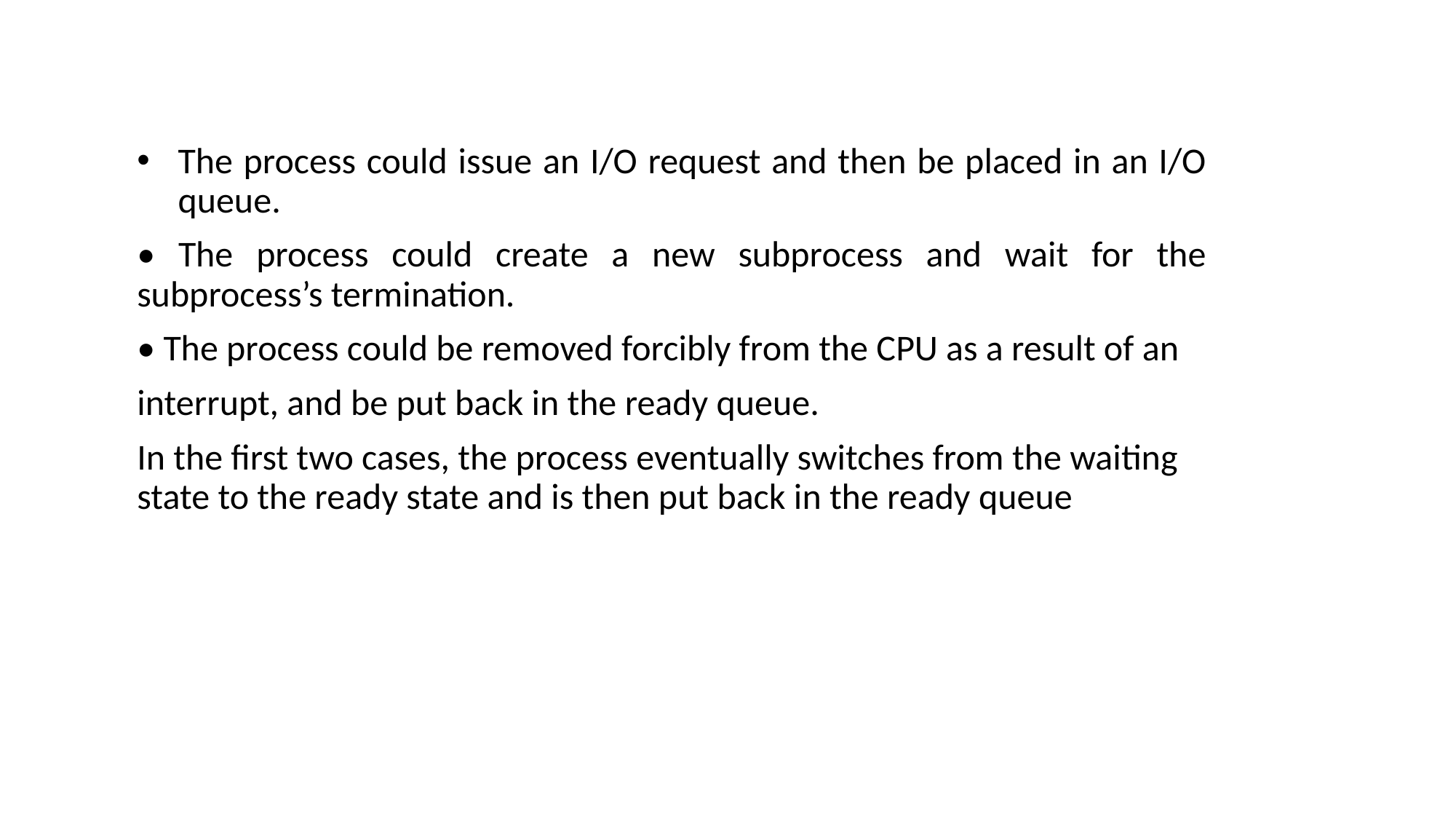

The process could issue an I/O request and then be placed in an I/O queue.
• The process could create a new subprocess and wait for the subprocess’s termination.
• The process could be removed forcibly from the CPU as a result of an
interrupt, and be put back in the ready queue.
In the first two cases, the process eventually switches from the waiting state to the ready state and is then put back in the ready queue